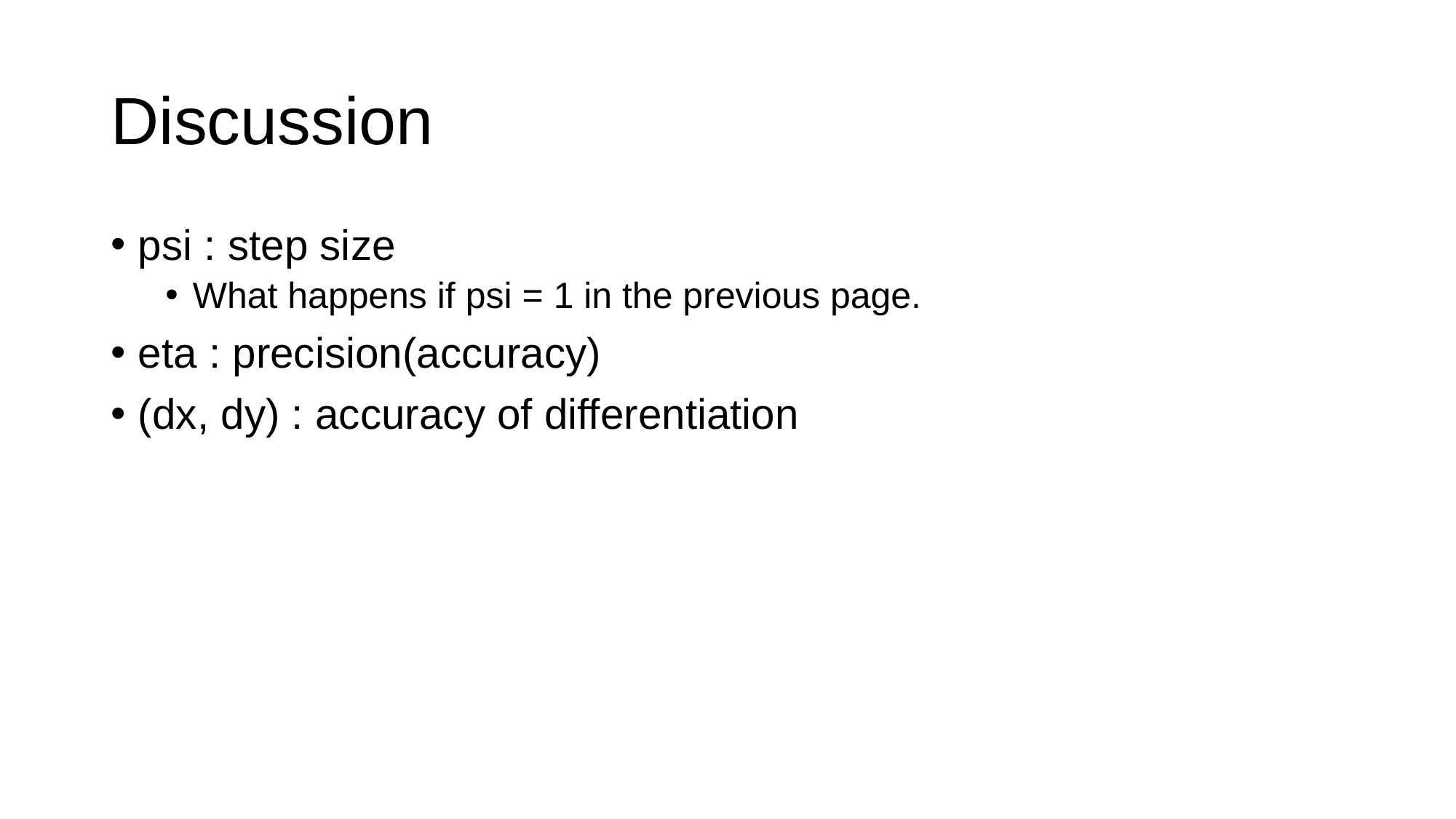

# Discussion
psi : step size
What happens if psi = 1 in the previous page.
eta : precision(accuracy)
(dx, dy) : accuracy of differentiation